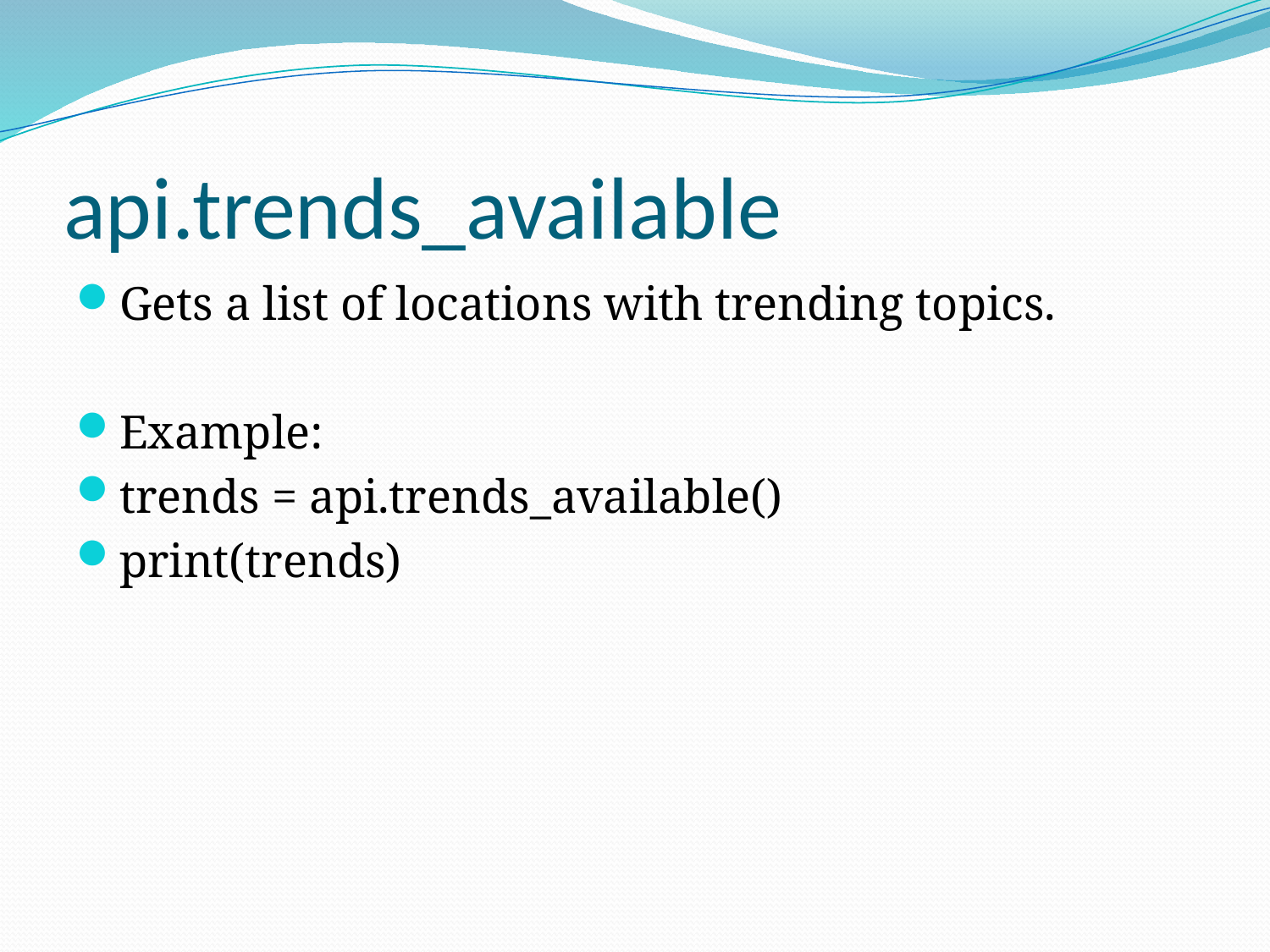

# api.trends_available
Gets a list of locations with trending topics.

Example:
trends = api.trends_available()
print(trends)